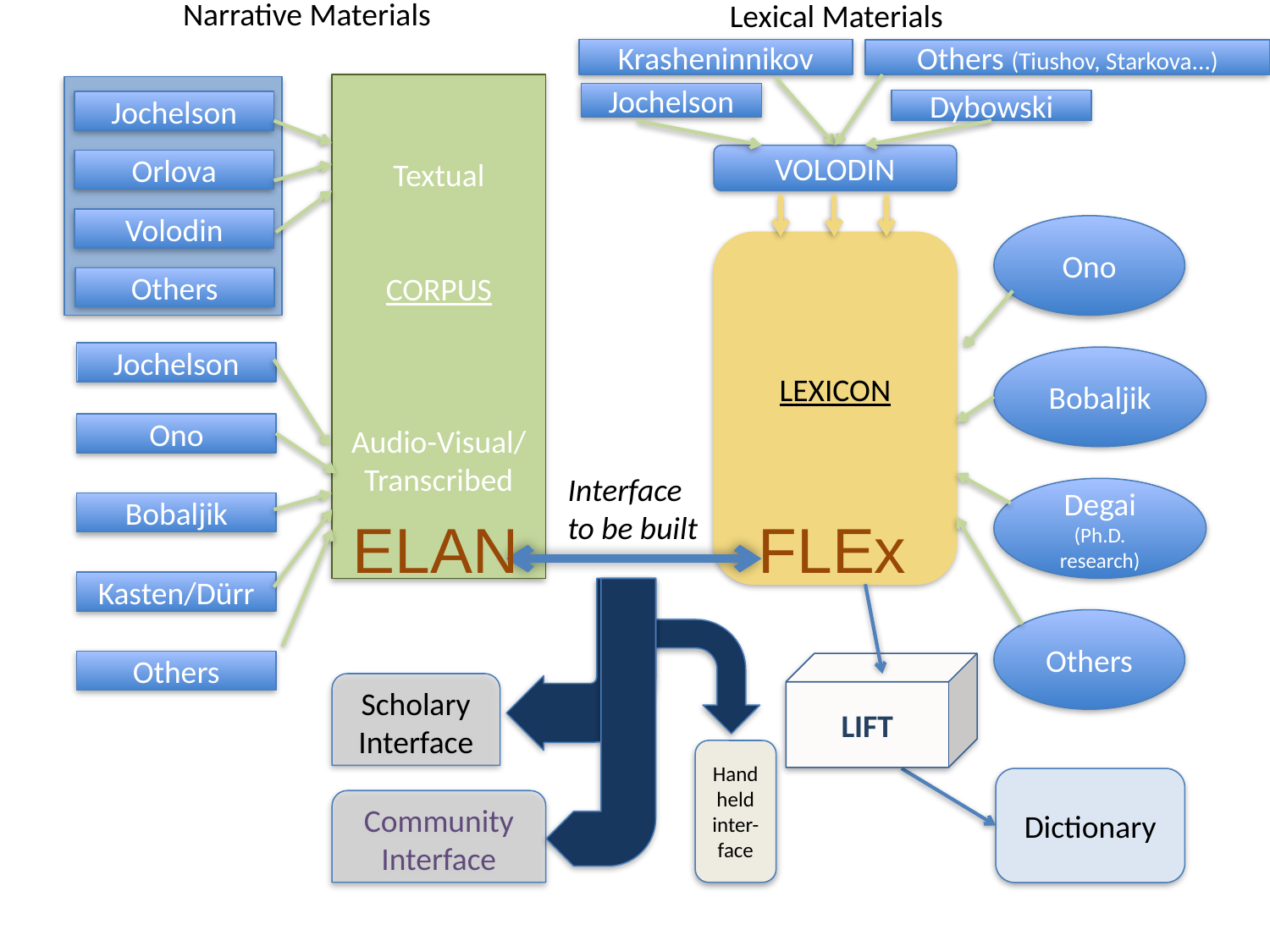

Narrative Materials
Lexical Materials
Krasheninnikov
Others (Tiushov, Starkova...)

Textual

CORPUS

Audio-Visual/
Transcribed

Jochelson
Dybowski
Jochelson
VOLODIN
Orlova
Volodin
Ono
LEXICON

Others
Jochelson
Bobaljik
Ono
Interface
to be built
Degai (Ph.D. research)
Bobaljik
ELAN
FLEx
Kasten/Dürr

Others

Others
LIFT
Scholary Interface
Handheld inter-face
Dictionary
Community Interface